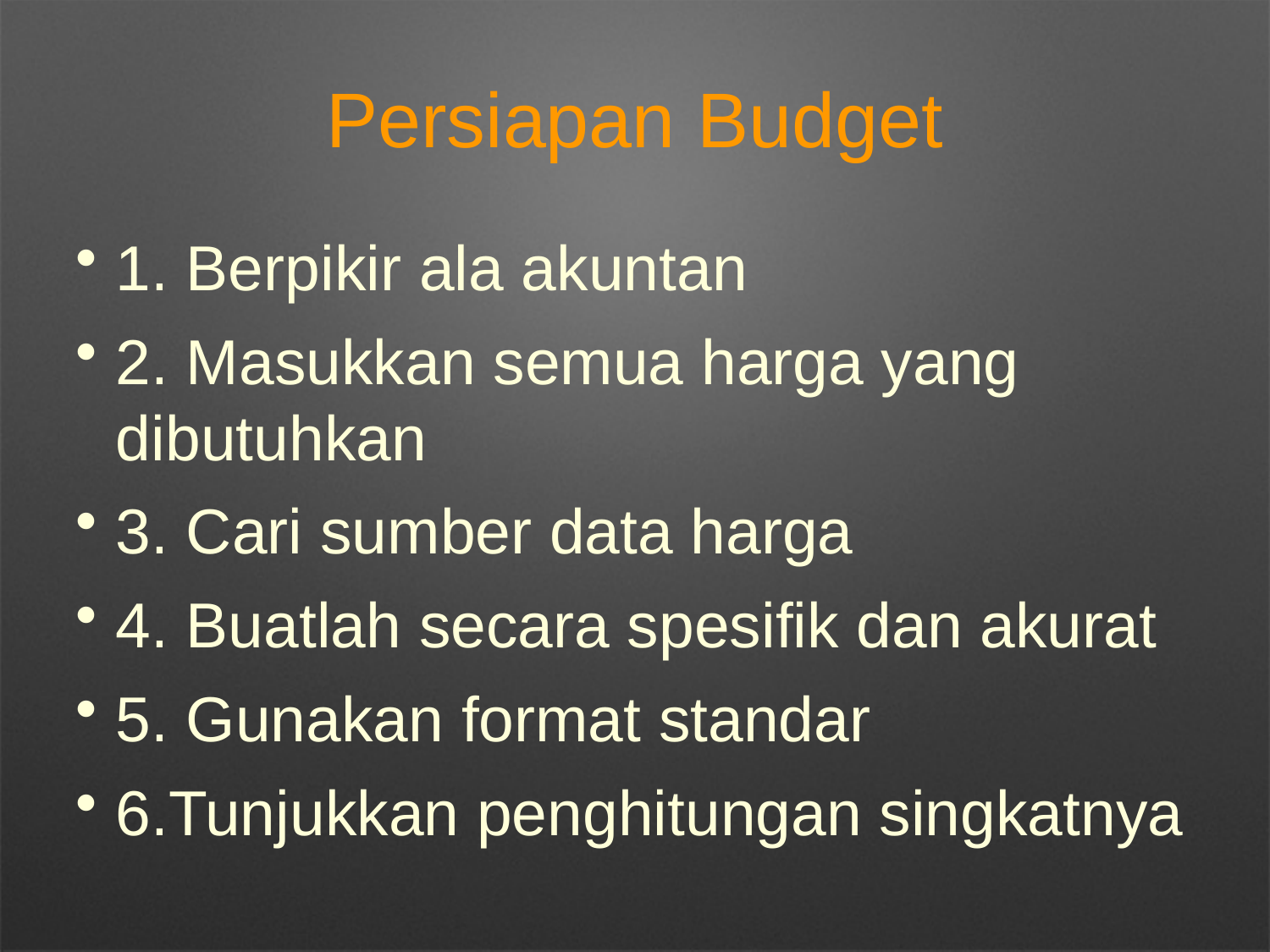

# Persiapan Budget
1. Berpikir ala akuntan
2. Masukkan semua harga yang dibutuhkan
3. Cari sumber data harga
4. Buatlah secara spesifik dan akurat
5. Gunakan format standar
6.Tunjukkan penghitungan singkatnya